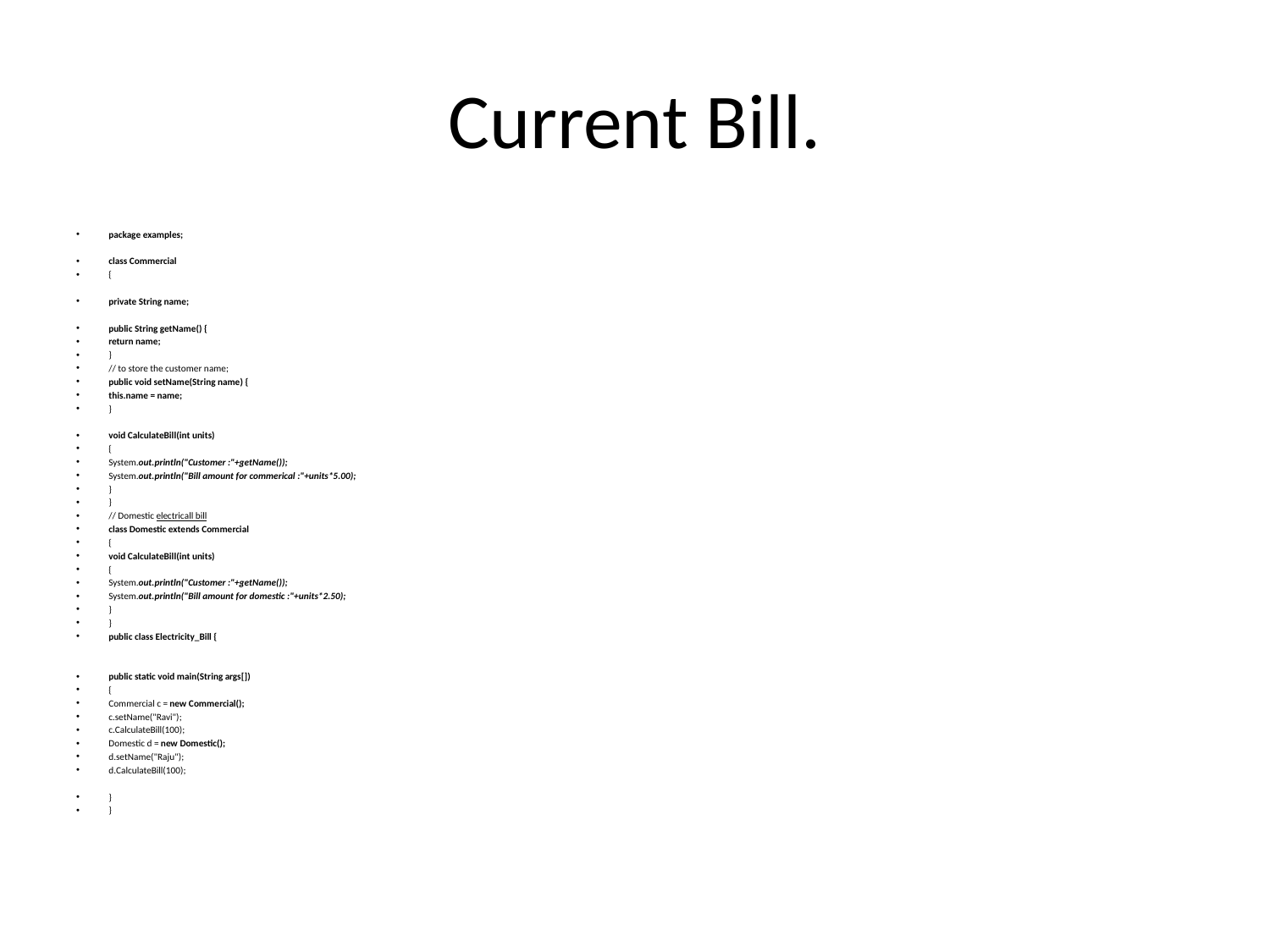

# Current Bill.
package examples;

class Commercial
{

private String name;

public String getName() {
return name;
}
// to store the customer name;
public void setName(String name) {
this.name = name;
}

void CalculateBill(int units)
{
System.out.println("Customer :"+getName());
System.out.println("Bill amount for commerical :"+units*5.00);
}
}
// Domestic electricall bill
class Domestic extends Commercial
{
void CalculateBill(int units)
{
System.out.println("Customer :"+getName());
System.out.println("Bill amount for domestic :"+units*2.50);
}
}
public class Electricity_Bill {

public static void main(String args[])
{
Commercial c = new Commercial();
c.setName("Ravi");
c.CalculateBill(100);
Domestic d = new Domestic();
d.setName("Raju");
d.CalculateBill(100);

}
}